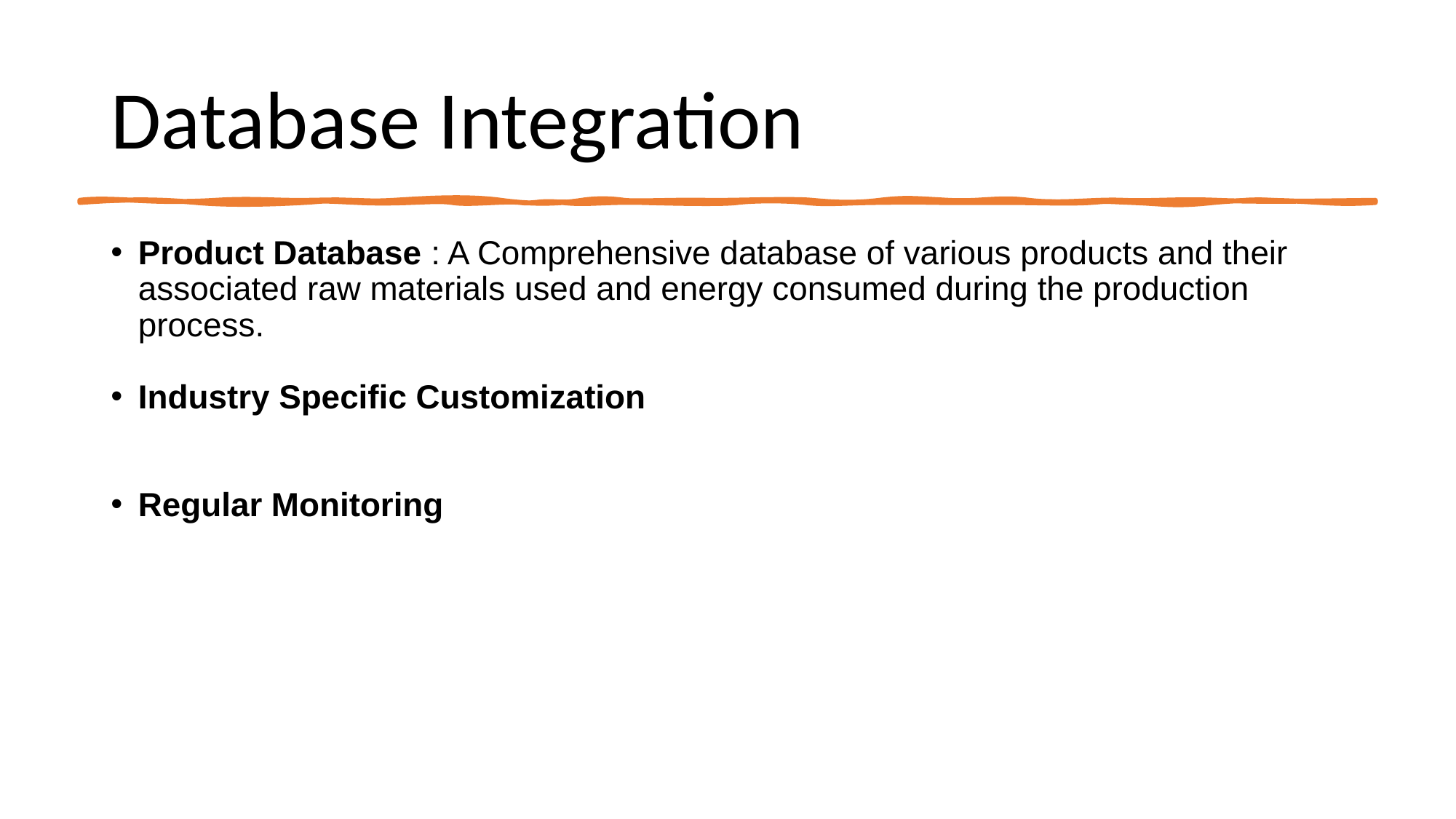

# Database Integration

Product Database : A Comprehensive database of various products and their associated raw materials used and energy consumed during the production process.

Industry Specific Customization

Regular Monitoring